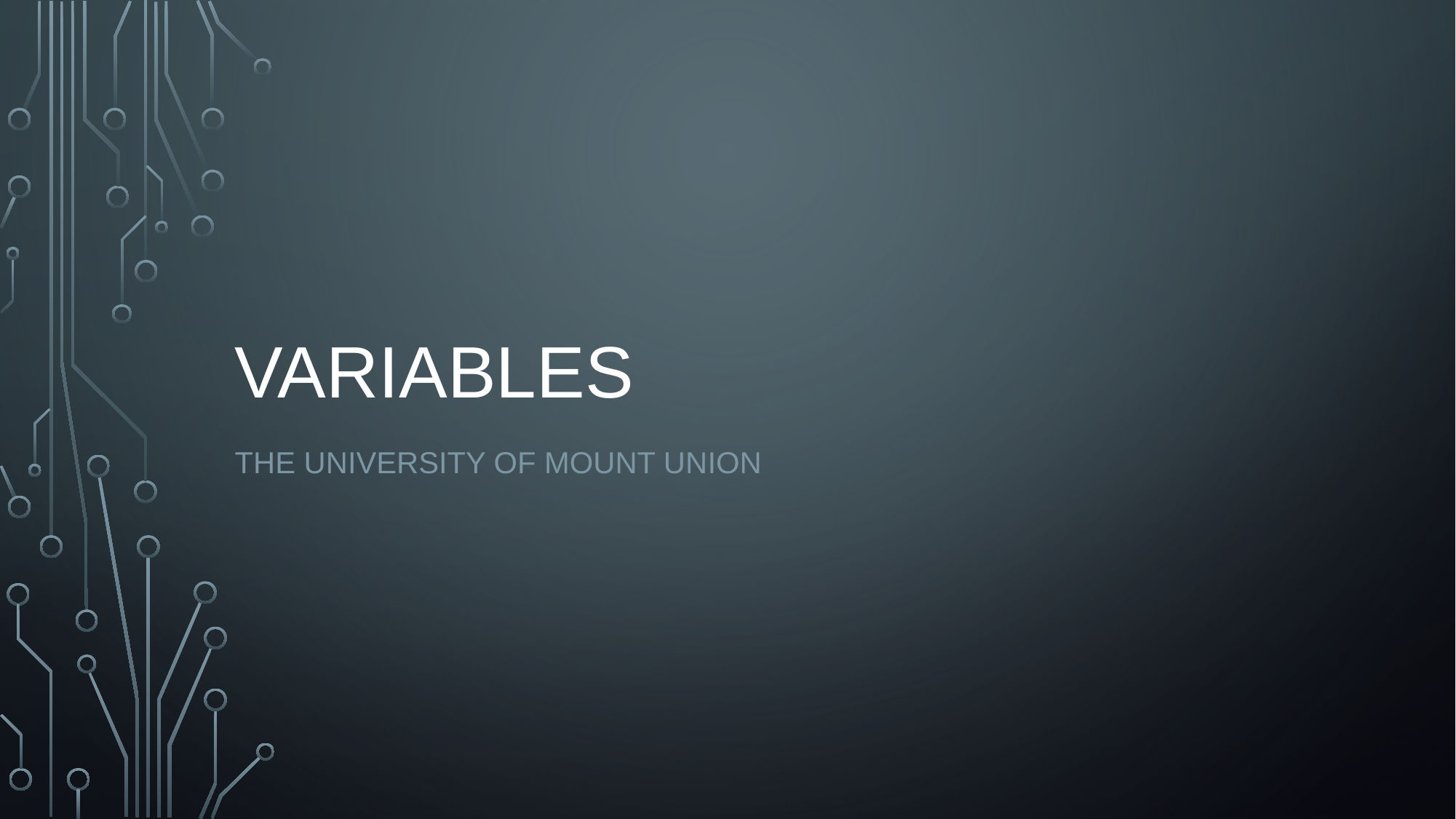

# Variables
The university of mount union